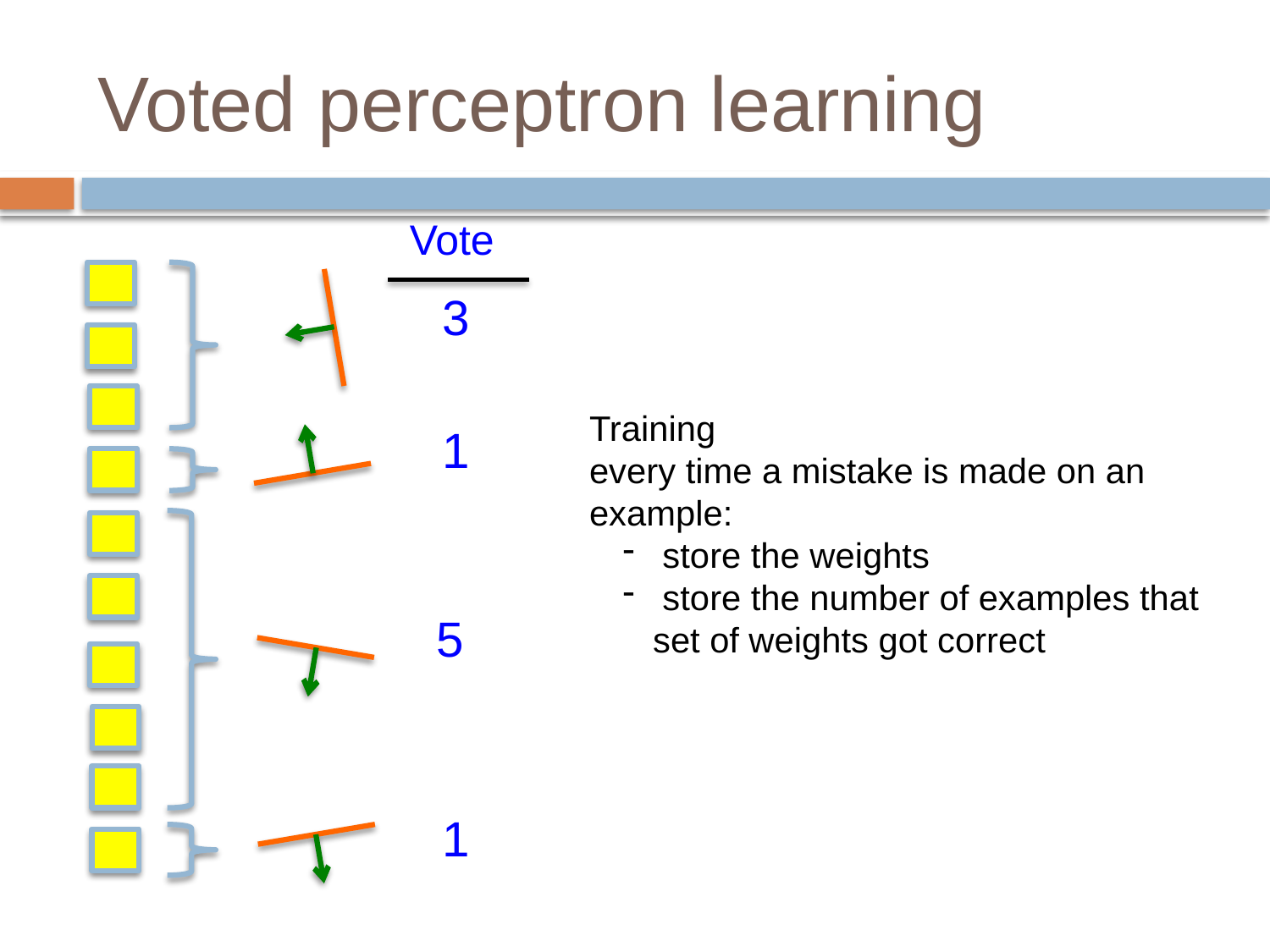

# Voted perceptron learning
Vote

3

Training
every time a mistake is made on an example:
 store the weights
 store the number of examples that set of weights got correct
1

5

1